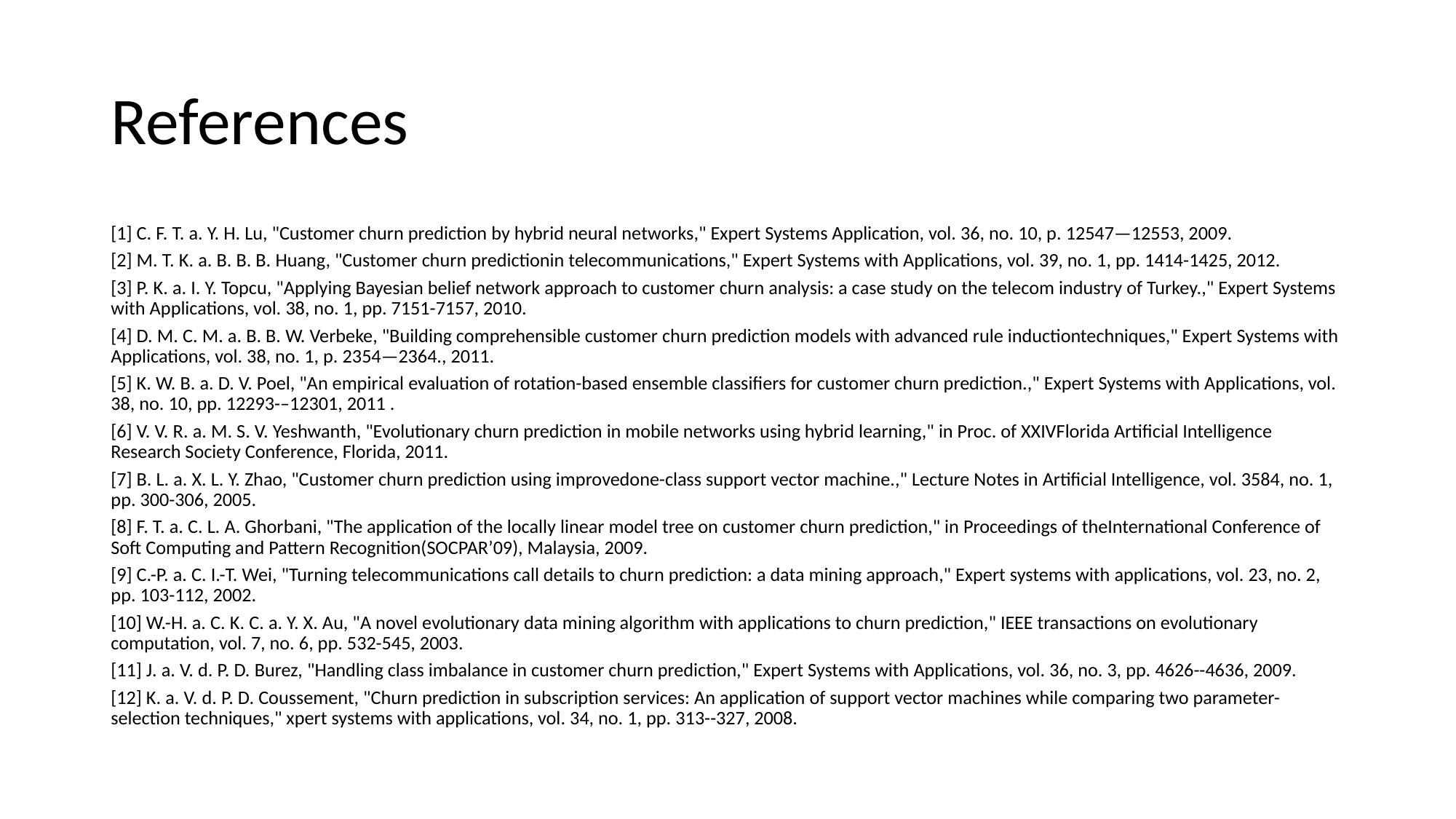

# References
[1] C. F. T. a. Y. H. Lu, "Customer churn prediction by hybrid neural networks," Expert Systems Application, vol. 36, no. 10, p. 12547—12553, 2009.
[2] M. T. K. a. B. B. B. Huang, "Customer churn predictionin telecommunications," Expert Systems with Applications, vol. 39, no. 1, pp. 1414-1425, 2012.
[3] P. K. a. I. Y. Topcu, "Applying Bayesian belief network approach to customer churn analysis: a case study on the telecom industry of Turkey.," Expert Systems with Applications, vol. 38, no. 1, pp. 7151-7157, 2010.
[4] D. M. C. M. a. B. B. W. Verbeke, "Building comprehensible customer churn prediction models with advanced rule inductiontechniques," Expert Systems with Applications, vol. 38, no. 1, p. 2354—2364., 2011.
[5] K. W. B. a. D. V. Poel, "An empirical evaluation of rotation-based ensemble classiﬁers for customer churn prediction.," Expert Systems with Applications, vol. 38, no. 10, pp. 12293-–12301, 2011 .
[6] V. V. R. a. M. S. V. Yeshwanth, "Evolutionary churn prediction in mobile networks using hybrid learning," in Proc. of XXIVFlorida Artiﬁcial Intelligence Research Society Conference, Florida, 2011.
[7] B. L. a. X. L. Y. Zhao, "Customer churn prediction using improvedone-class support vector machine.," Lecture Notes in Artiﬁcial Intelligence, vol. 3584, no. 1, pp. 300-306, 2005.
[8] F. T. a. C. L. A. Ghorbani, "The application of the locally linear model tree on customer churn prediction," in Proceedings of theInternational Conference of Soft Computing and Pattern Recognition(SOCPAR’09), Malaysia, 2009.
[9] C.-P. a. C. I.-T. Wei, "Turning telecommunications call details to churn prediction: a data mining approach," Expert systems with applications, vol. 23, no. 2, pp. 103-112, 2002.
[10] W.-H. a. C. K. C. a. Y. X. Au, "A novel evolutionary data mining algorithm with applications to churn prediction," IEEE transactions on evolutionary computation, vol. 7, no. 6, pp. 532-545, 2003.
[11] J. a. V. d. P. D. Burez, "Handling class imbalance in customer churn prediction," Expert Systems with Applications, vol. 36, no. 3, pp. 4626--4636, 2009.
[12] K. a. V. d. P. D. Coussement, "Churn prediction in subscription services: An application of support vector machines while comparing two parameter-selection techniques," xpert systems with applications, vol. 34, no. 1, pp. 313--327, 2008.